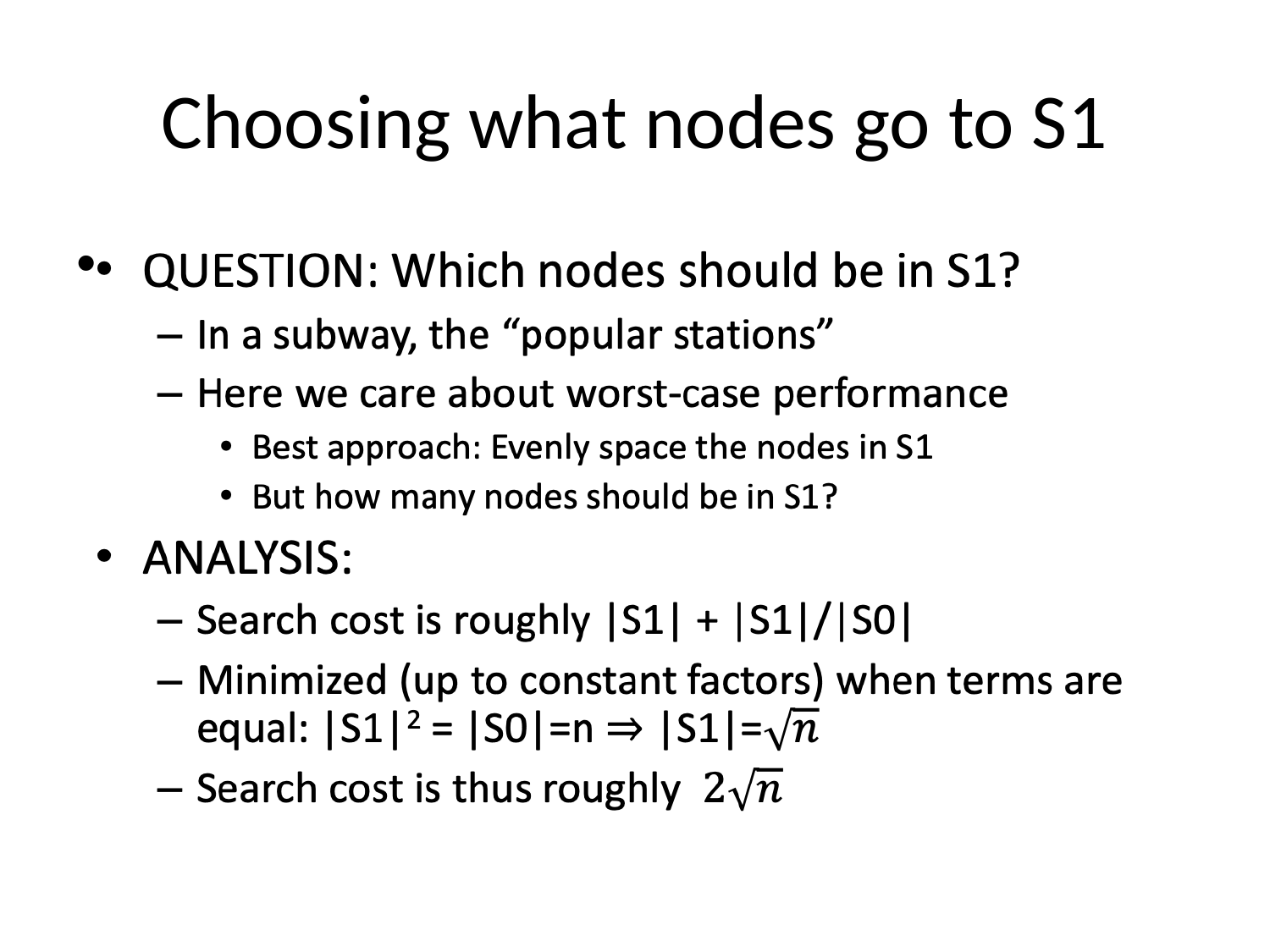

# Choosing what nodes go to S1